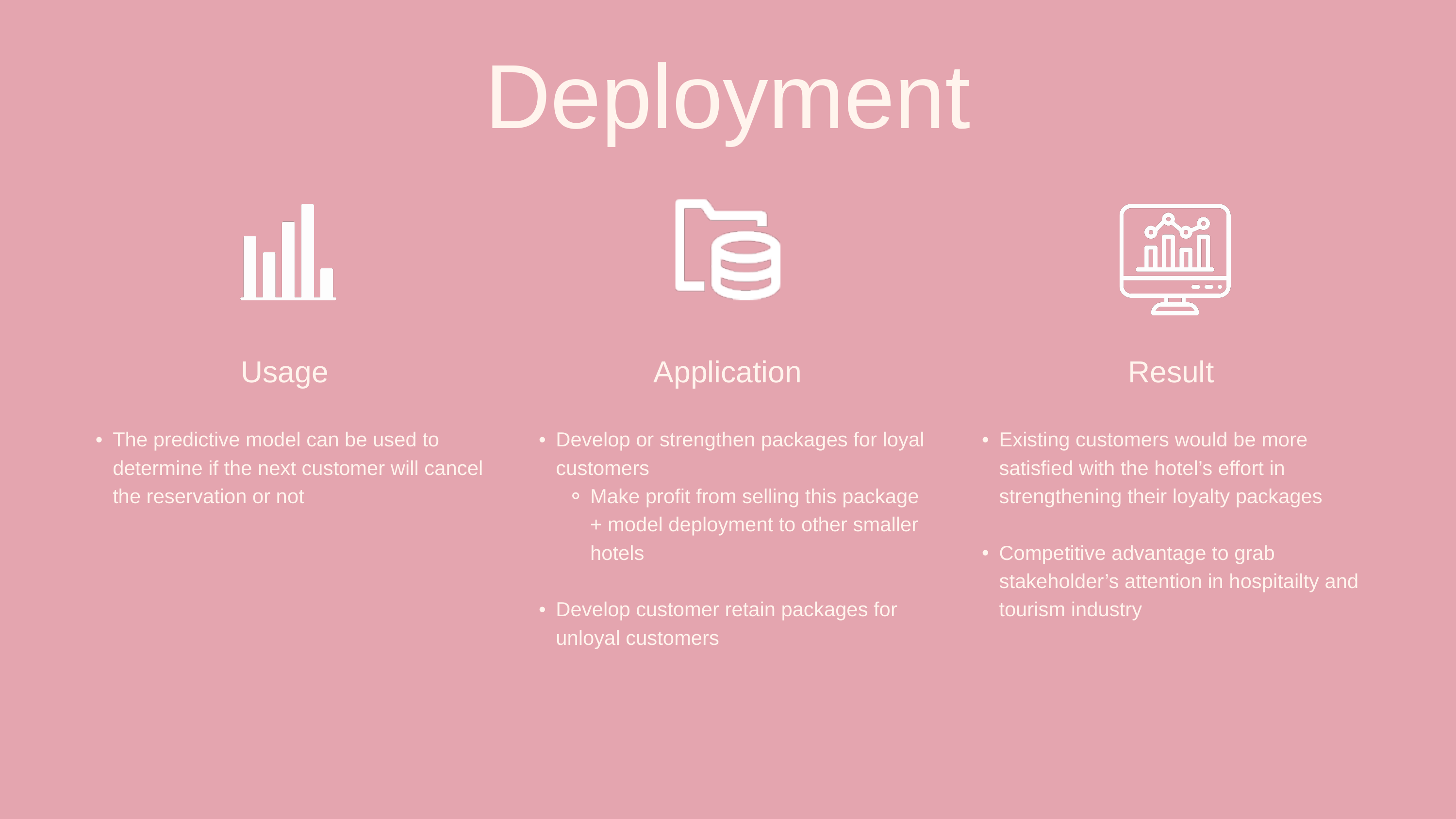

Deployment

| Usage | Application | Result |
| --- | --- | --- |
| The predictive model can be used to determine if the next customer will cancel the reservation or not | Develop or strengthen packages for loyal customers Make profit from selling this package + model deployment to other smaller hotels Develop customer retain packages for unloyal customers | Existing customers would be more satisfied with the hotel’s effort in strengthening their loyalty packages Competitive advantage to grab stakeholder’s attention in hospitailty and tourism industry |